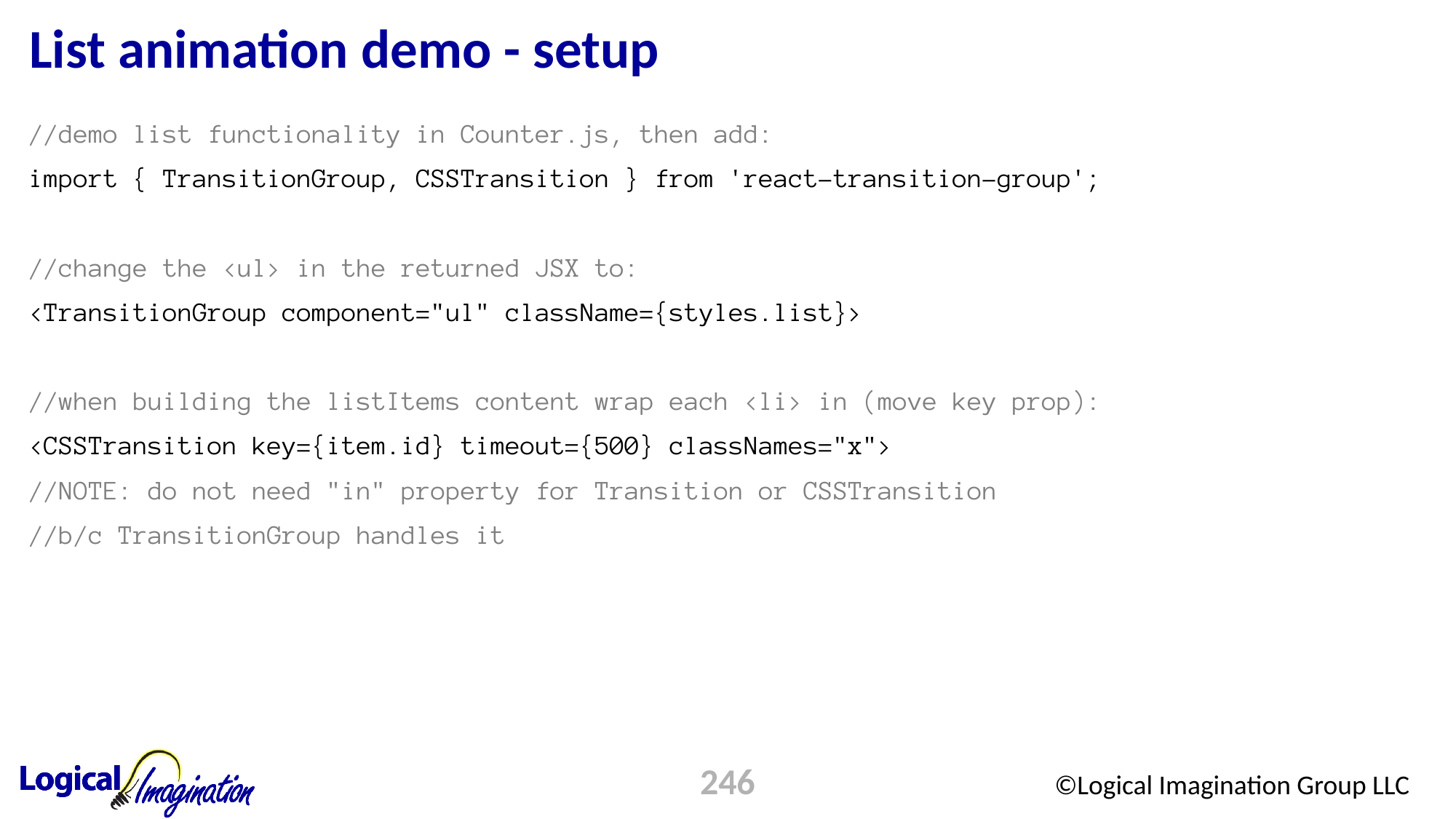

# List animation demo - setup
//demo list functionality in Counter.js, then add:
import { TransitionGroup, CSSTransition } from 'react-transition-group';

//change the <ul> in the returned JSX to:
<TransitionGroup component="ul" className={styles.list}>

//when building the listItems content wrap each <li> in (move key prop):
<CSSTransition key={item.id} timeout={500} classNames="x">
//NOTE: do not need "in" property for Transition or CSSTransition
//b/c TransitionGroup handles it

246